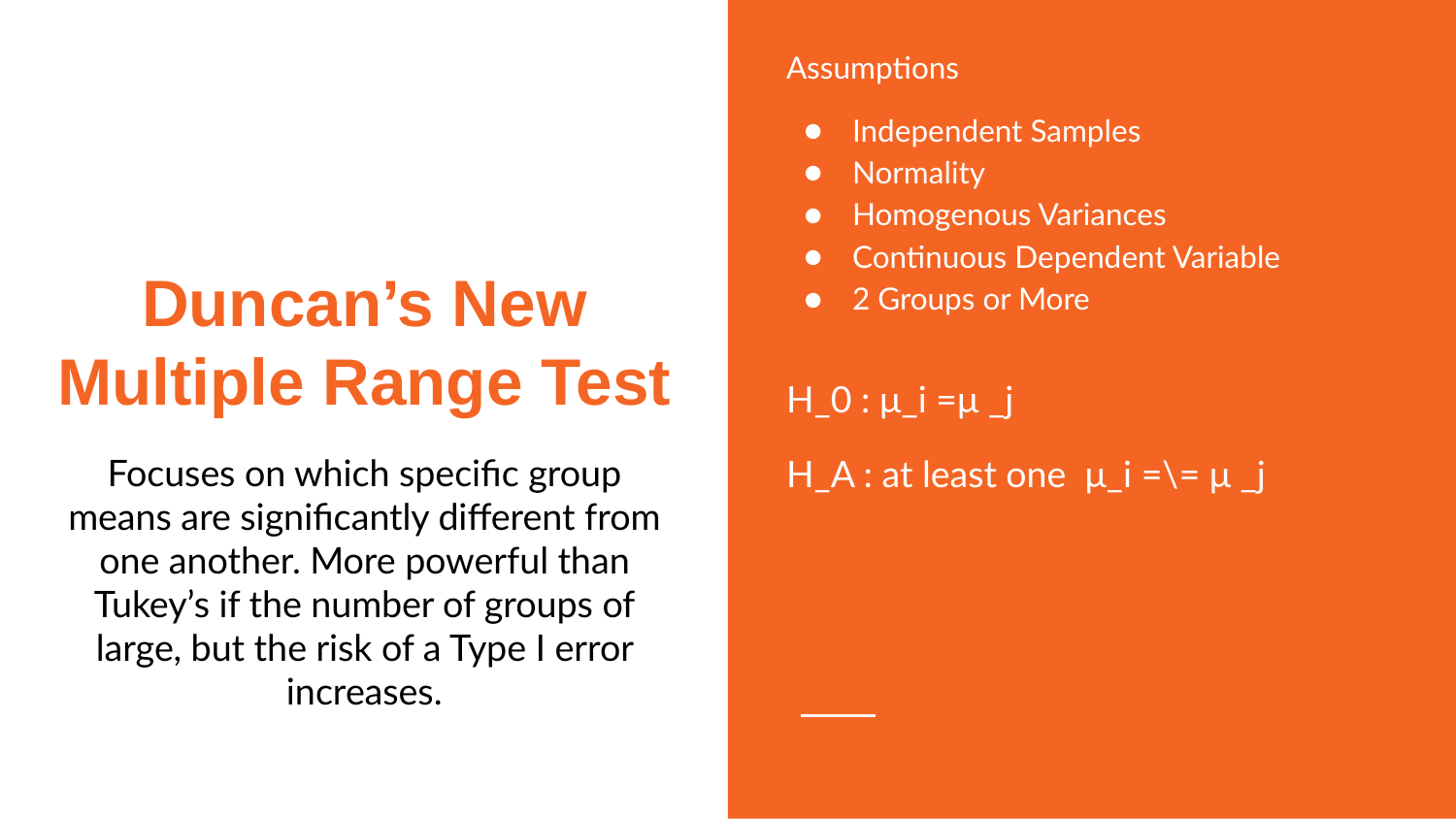

Assumptions
Independent Samples
Normality
Homogenous Variances
Continuous Dependent Variable
2 Groups or More
# Duncan’s New Multiple Range Test
H_0 : μ_i =μ _j
H_A : at least one  μ_i =\= μ _j
​

Focuses on which specific group means are significantly different from one another. More powerful than Tukey’s if the number of groups of large, but the risk of a Type I error increases.